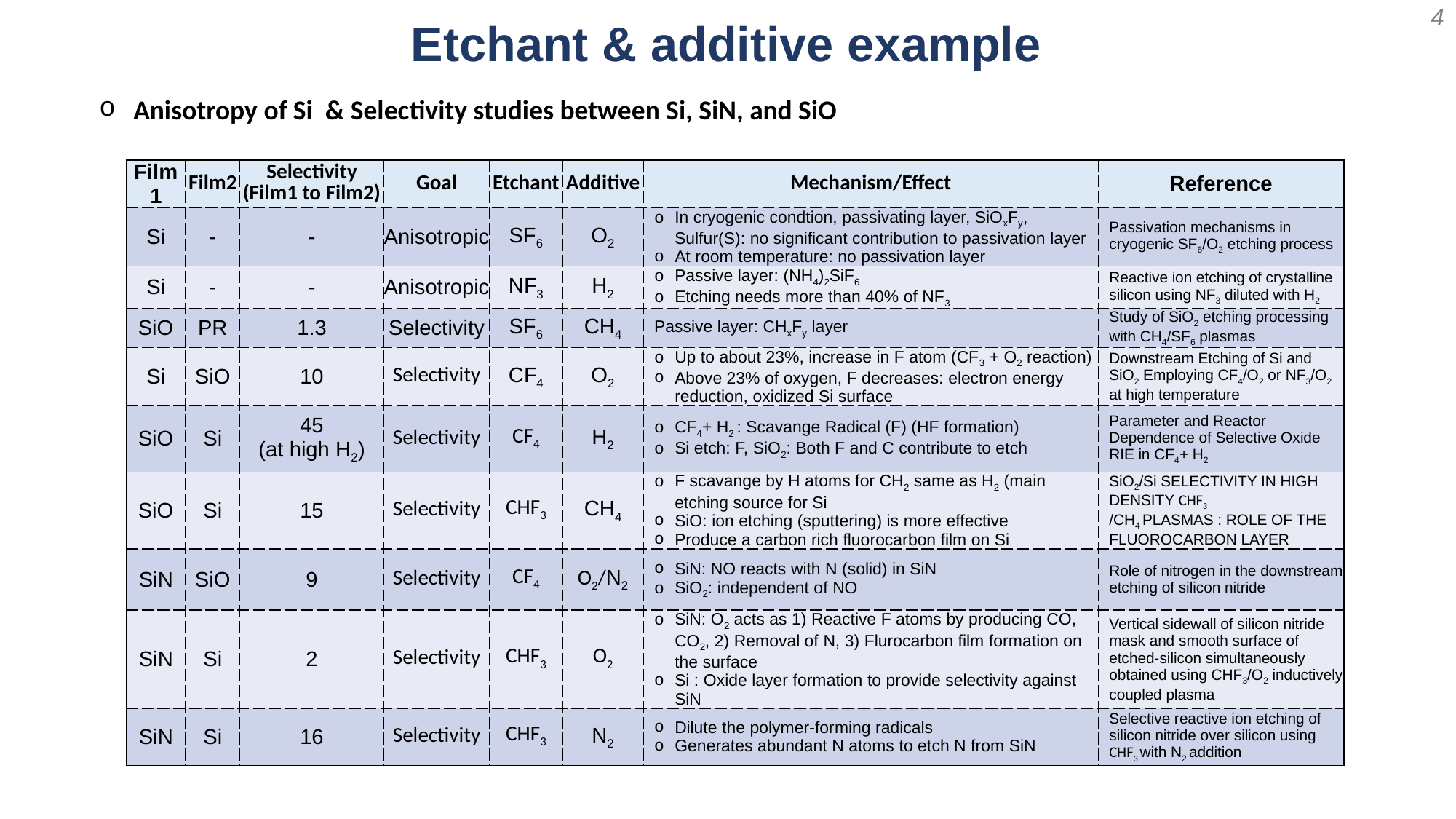

4
# Etchant & additive example
Anisotropy of Si  & Selectivity studies between Si, SiN, and SiO
| Film 1 | Film2 | Selectivity (Film1 to Film2) | Goal | Etchant | Additive | Mechanism/Effect | Reference |
| --- | --- | --- | --- | --- | --- | --- | --- |
| Si | - | - | Anisotropic | SF6 | O2 | In cryogenic condtion, passivating layer, SiOxFy, Sulfur(S): no significant contribution to passivation layer At room temperature: no passivation layer | Passivation mechanisms in cryogenic SF6/O2 etching process |
| Si | - | - | Anisotropic | NF3 | H2 | Passive layer: (NH4)2SiF6 Etching needs more than 40% of NF3 | Reactive ion etching of crystalline silicon using NF3 diluted with H2 |
| SiO | PR | 1.3 | Selectivity | SF6 | CH4 | Passive layer: CHxFy layer | Study of SiO2 etching processing with CH4/SF6 plasmas |
| Si | SiO | 10 | Selectivity | CF4 | O2 | Up to about 23%, increase in F atom (CF3 + O2 reaction) Above 23% of oxygen, F decreases: electron energy reduction, oxidized Si surface | Downstream Etching of Si and SiO2 Employing CF4/O2 or NF3/O2 at high temperature |
| SiO | Si | 45 (at high H2) | Selectivity | CF4 | H2 | CF4+ H2 : Scavange Radical (F) (HF formation) Si etch: F, SiO2: Both F and C contribute to etch | Parameter and Reactor Dependence of Selective Oxide RIE in CF4+ H2 |
| SiO | Si | 15 | Selectivity | CHF3 | CH4 | F scavange by H atoms for CH2 same as H2 (main etching source for Si SiO: ion etching (sputtering) is more effective Produce a carbon rich fluorocarbon film on Si | SiO2/Si SELECTIVITY IN HIGH DENSITY CHF3 /CH4 PLASMAS : ROLE OF THE FLUOROCARBON LAYER |
| SiN | SiO | 9 | Selectivity | CF4 | O2/N2 | SiN: NO reacts with N (solid) in SiN SiO2: independent of NO | Role of nitrogen in the downstream etching of silicon nitride |
| SiN | Si | 2 | Selectivity | CHF3 | O2 | SiN: O2 acts as 1) Reactive F atoms by producing CO, CO2, 2) Removal of N, 3) Flurocarbon film formation on the surface Si : Oxide layer formation to provide selectivity against SiN | Vertical sidewall of silicon nitride mask and smooth surface of etched-silicon simultaneously obtained using CHF3/O2 inductively coupled plasma |
| SiN | Si | 16 | Selectivity | CHF3 | N2 | Dilute the polymer-forming radicals Generates abundant N atoms to etch N from SiN | Selective reactive ion etching of silicon nitride over silicon using CHF3 with N2 addition |